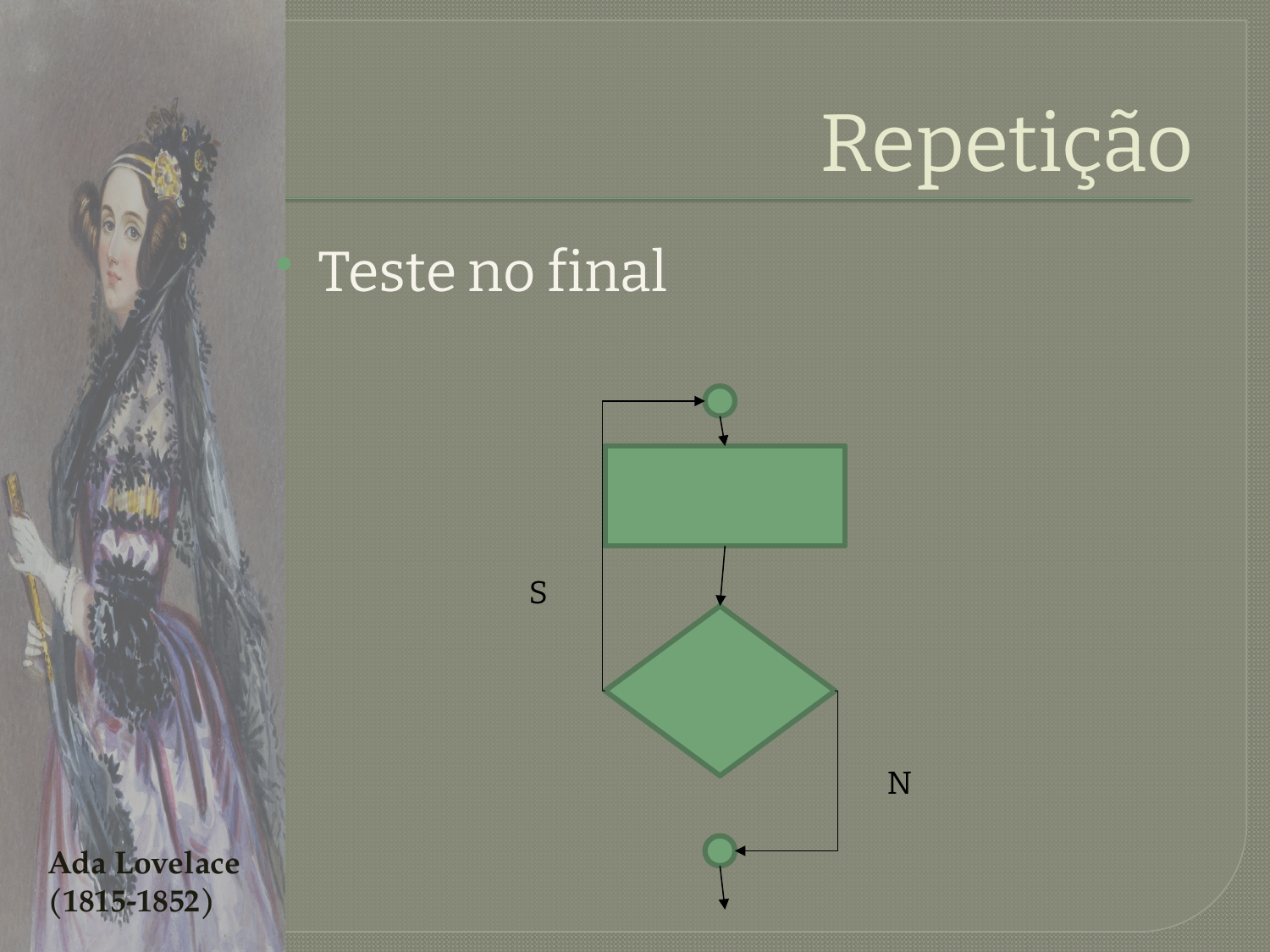

# Repetição
Teste no final

S

N